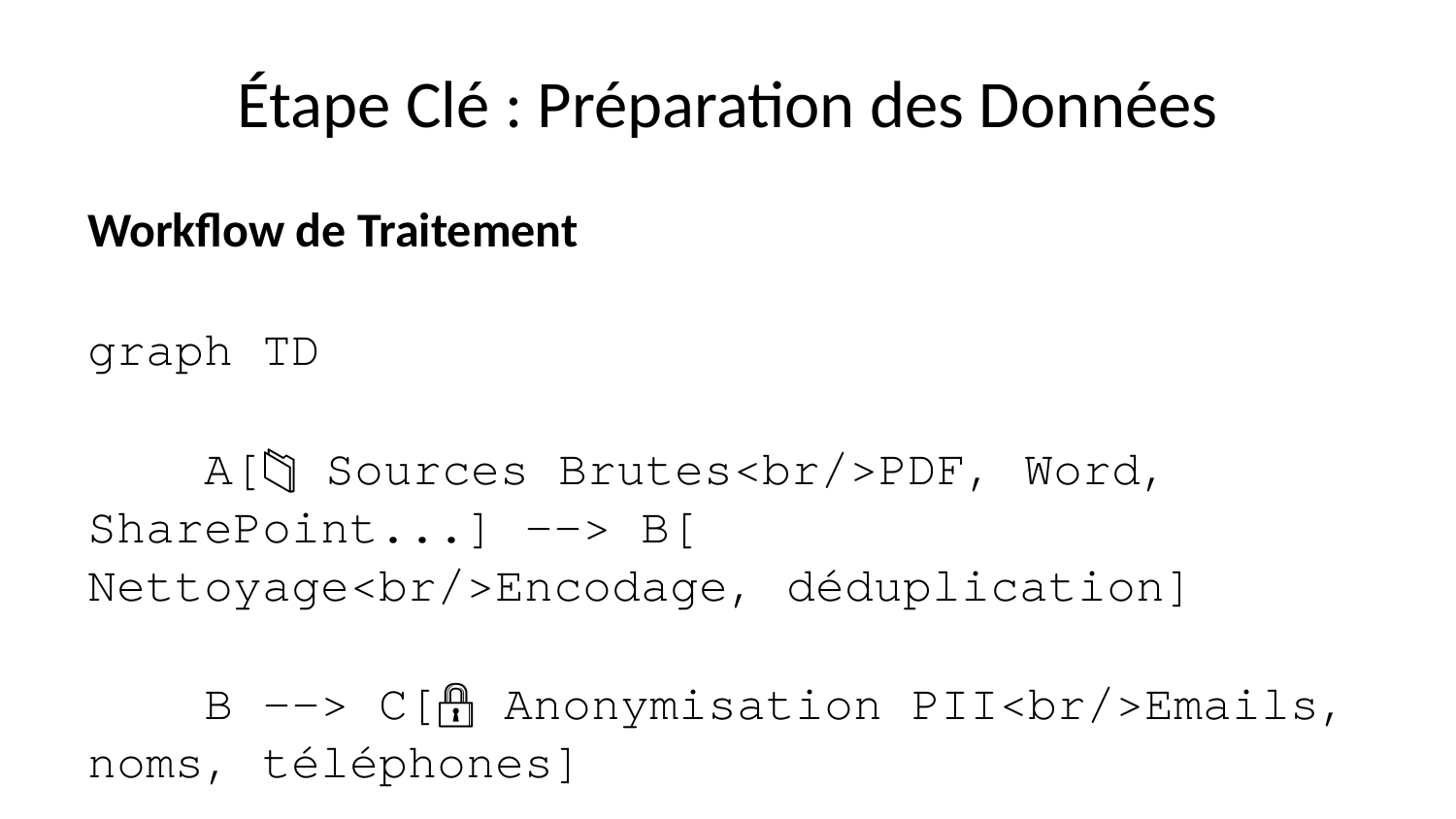

# Étape Clé : Préparation des Données
Workflow de Traitement
graph TD
    A[📁 Sources Brutes<br/>PDF, Word, SharePoint...] --> B[🧹 Nettoyage<br/>Encodage, déduplication]
    B --> C[🔒 Anonymisation PII<br/>Emails, noms, téléphones]
    C --> D[✂️ Chunking<br/>Segments 500-1000 tokens]
    D --> E[🏷️ Enrichissement<br/>Métadonnées, taxonomie]
    E --> F[💾 Stockage<br/>Corpus prêt pour indexation]

    style A fill:#2E4053,color:#fff
    style F fill:#3498DB,color:#fff
Composants Techniques